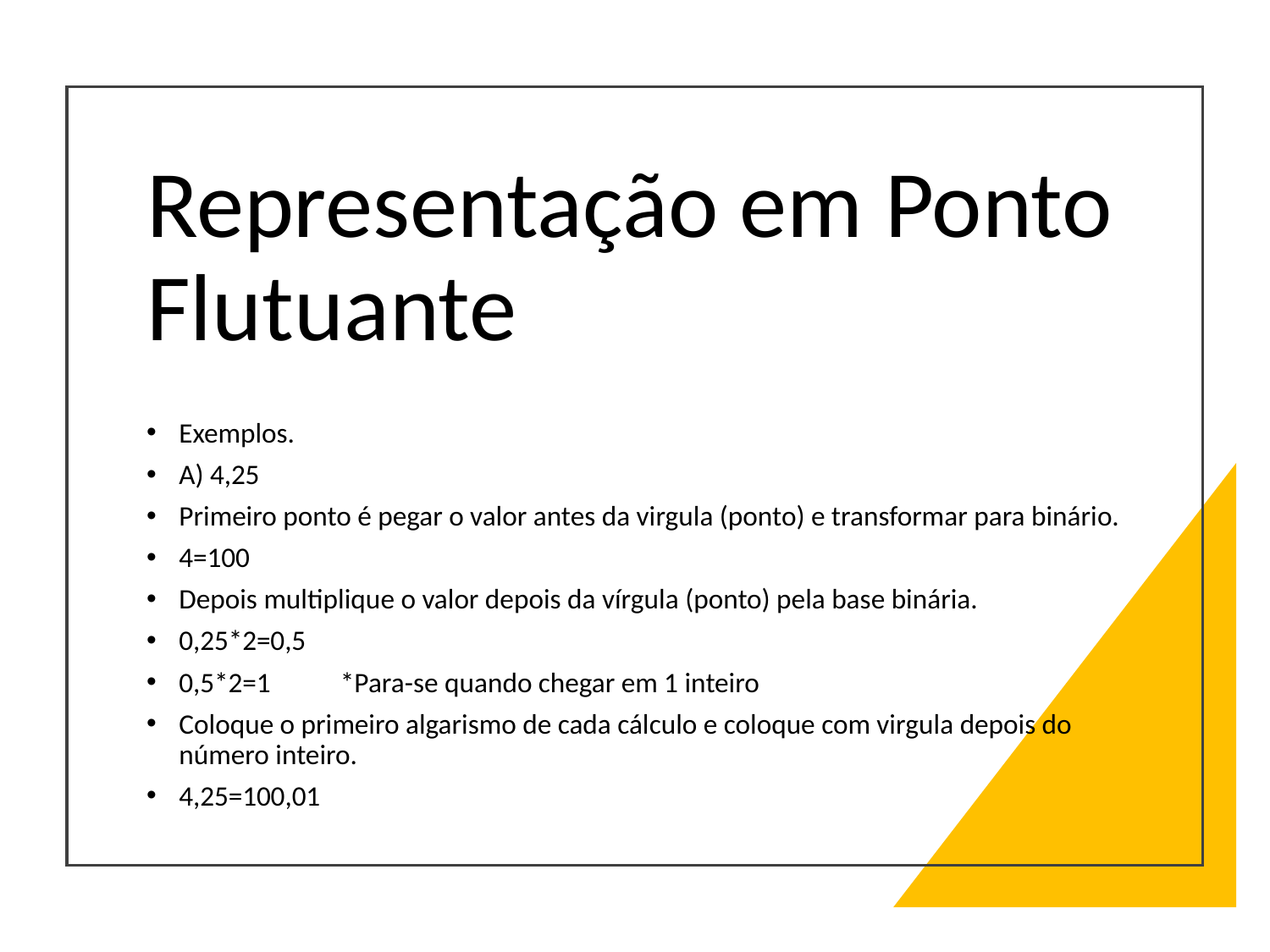

# Representação em Ponto Flutuante
Exemplos.
A) 4,25
Primeiro ponto é pegar o valor antes da virgula (ponto) e transformar para binário.
4=100
Depois multiplique o valor depois da vírgula (ponto) pela base binária.
0,25*2=0,5
0,5*2=1           *Para-se quando chegar em 1 inteiro
Coloque o primeiro algarismo de cada cálculo e coloque com virgula depois do número inteiro.
4,25=100,01